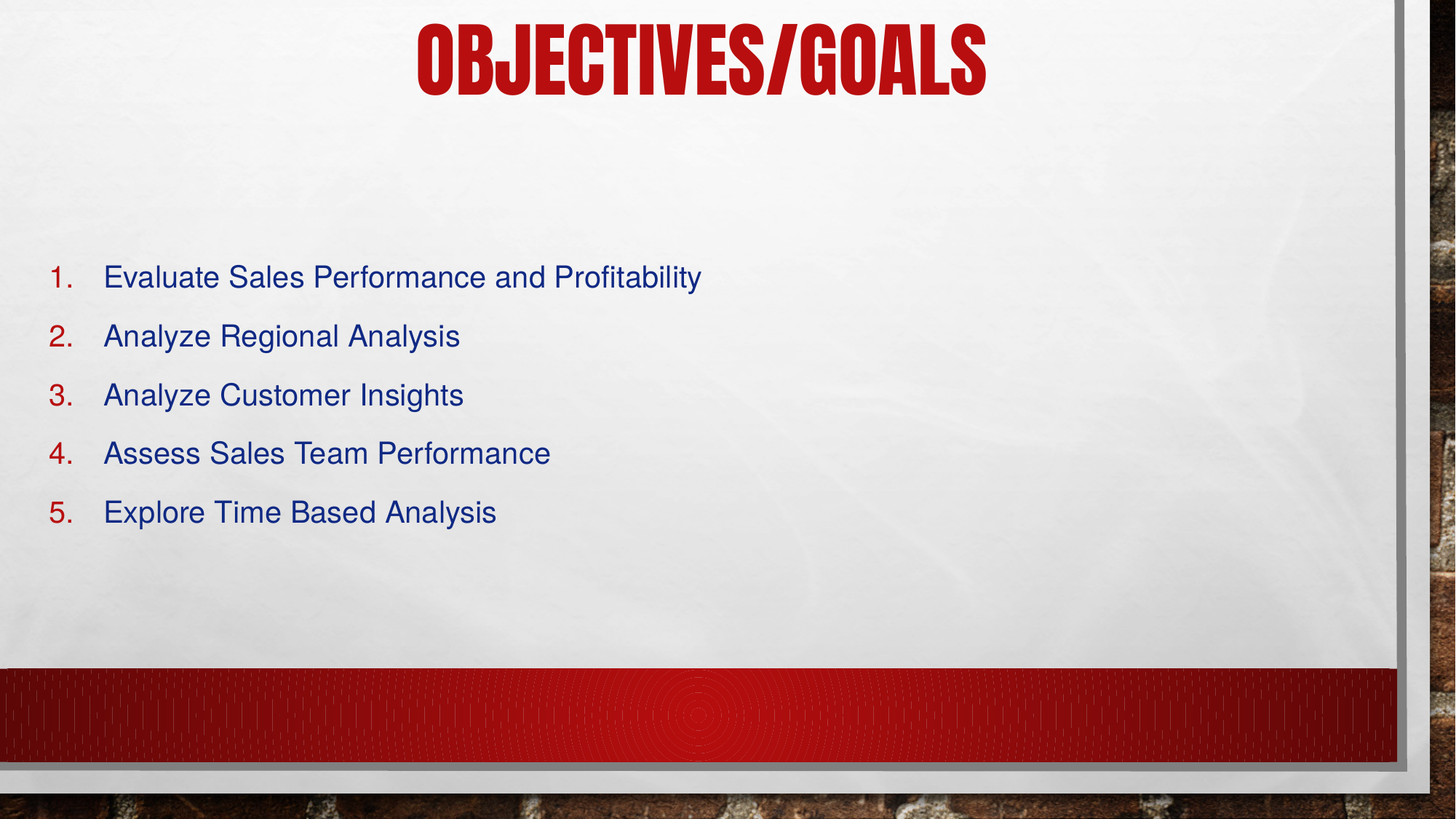

# OBJECTIVES/GOALS
Evaluate Sales Performance and Profitability
Analyze Regional Analysis
Analyze Customer Insights
Assess Sales Team Performance
Explore Time Based Analysis